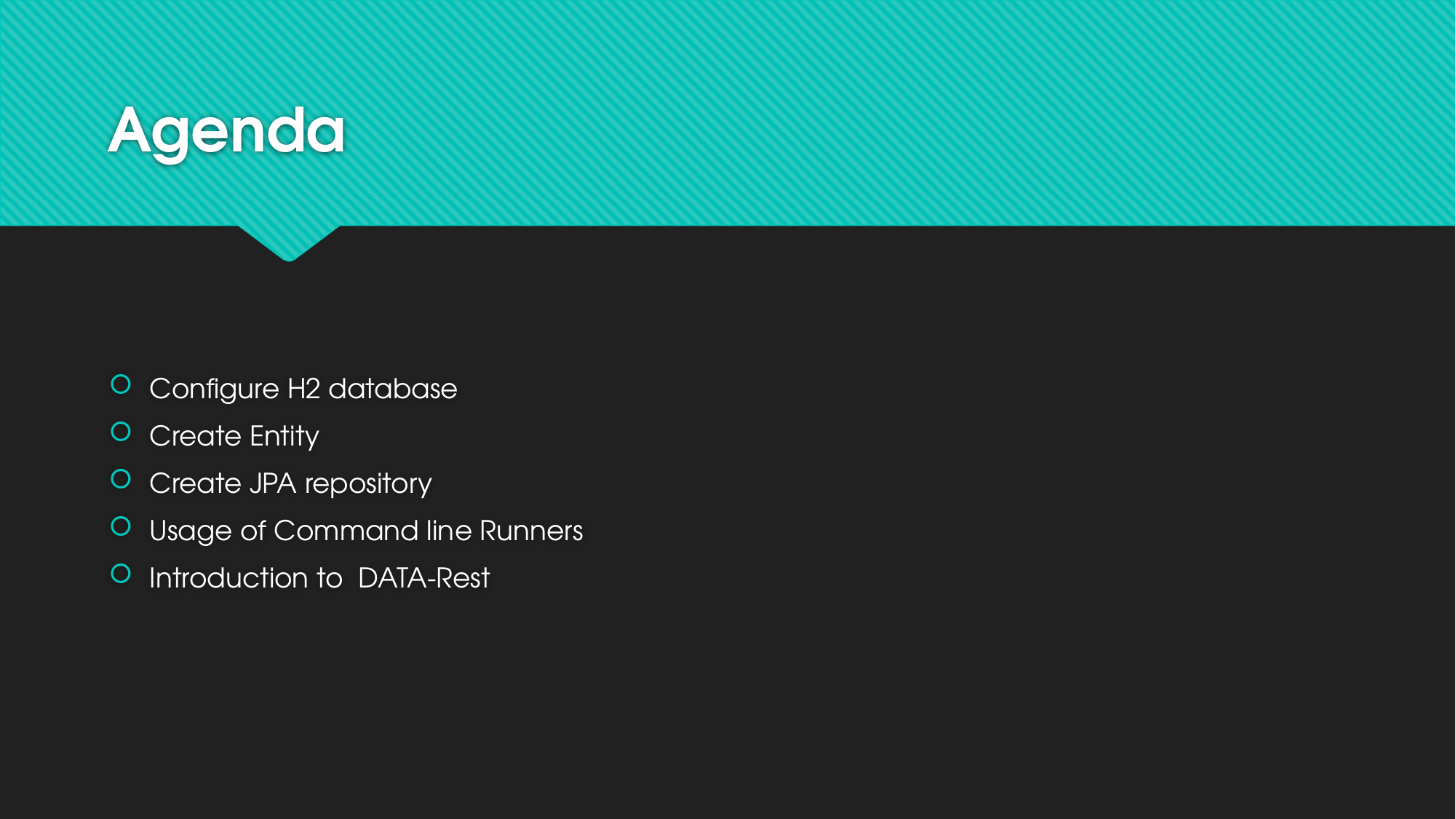

# Agenda
Configure H2 database
Create Entity
Create JPA repository
Usage of Command line Runners
Introduction to  DATA-Rest